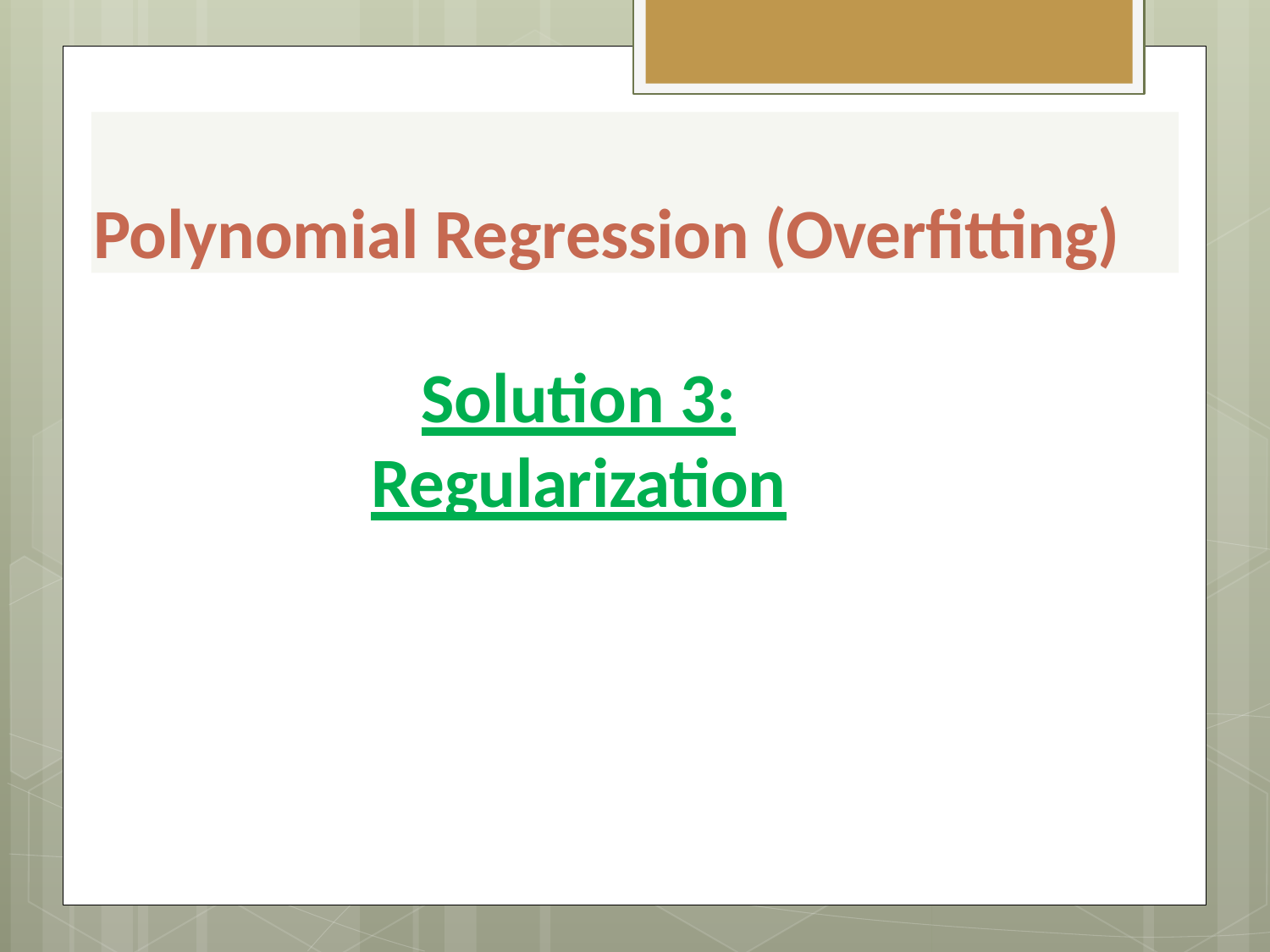

# Polynomial Regression (Overfitting)
Solution 3: Regularization